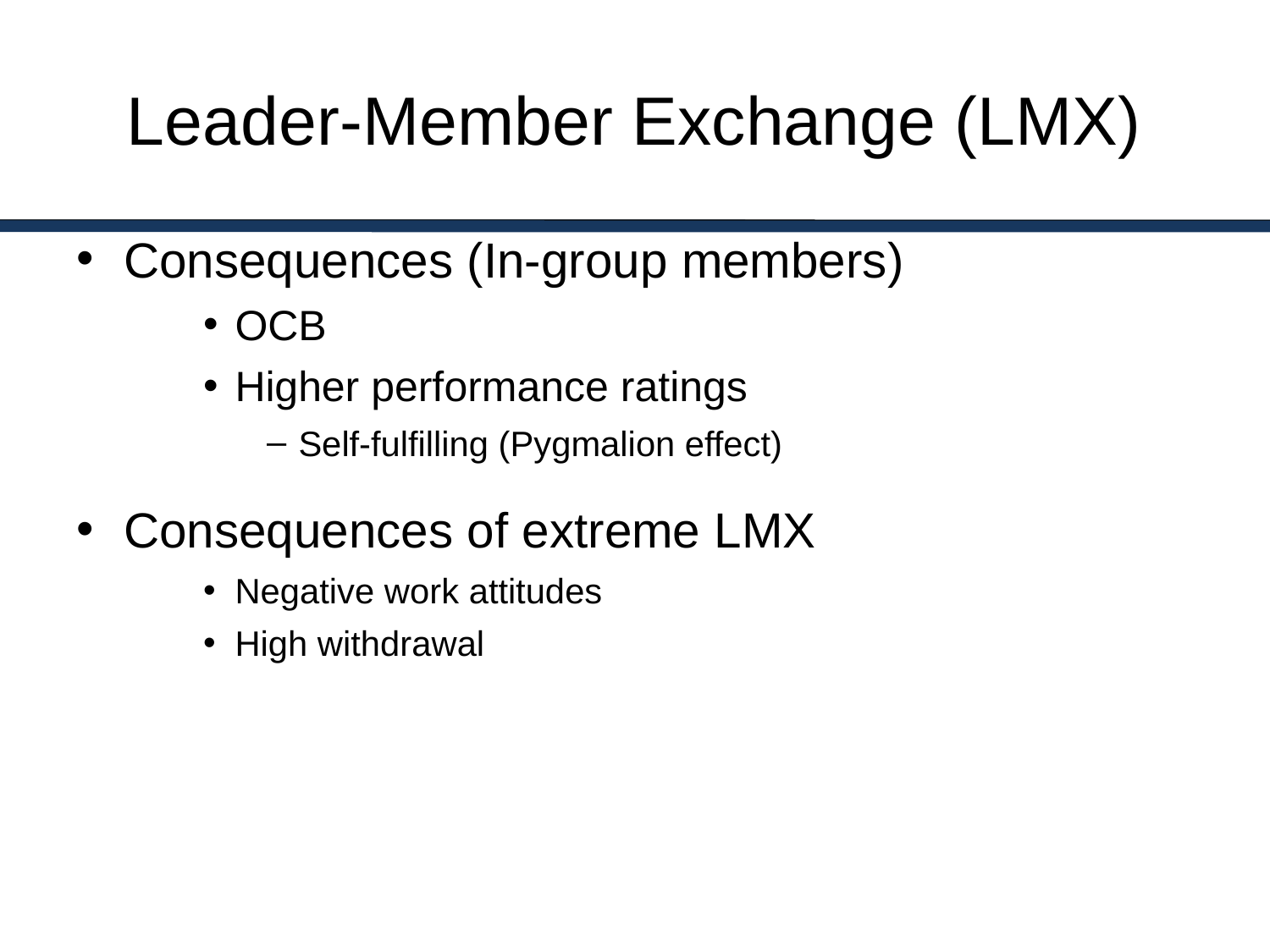

# Leader-Member Exchange (LMX)
Consequences (In-group members)
OCB
Higher performance ratings
Self-fulfilling (Pygmalion effect)
Consequences of extreme LMX
Negative work attitudes
High withdrawal